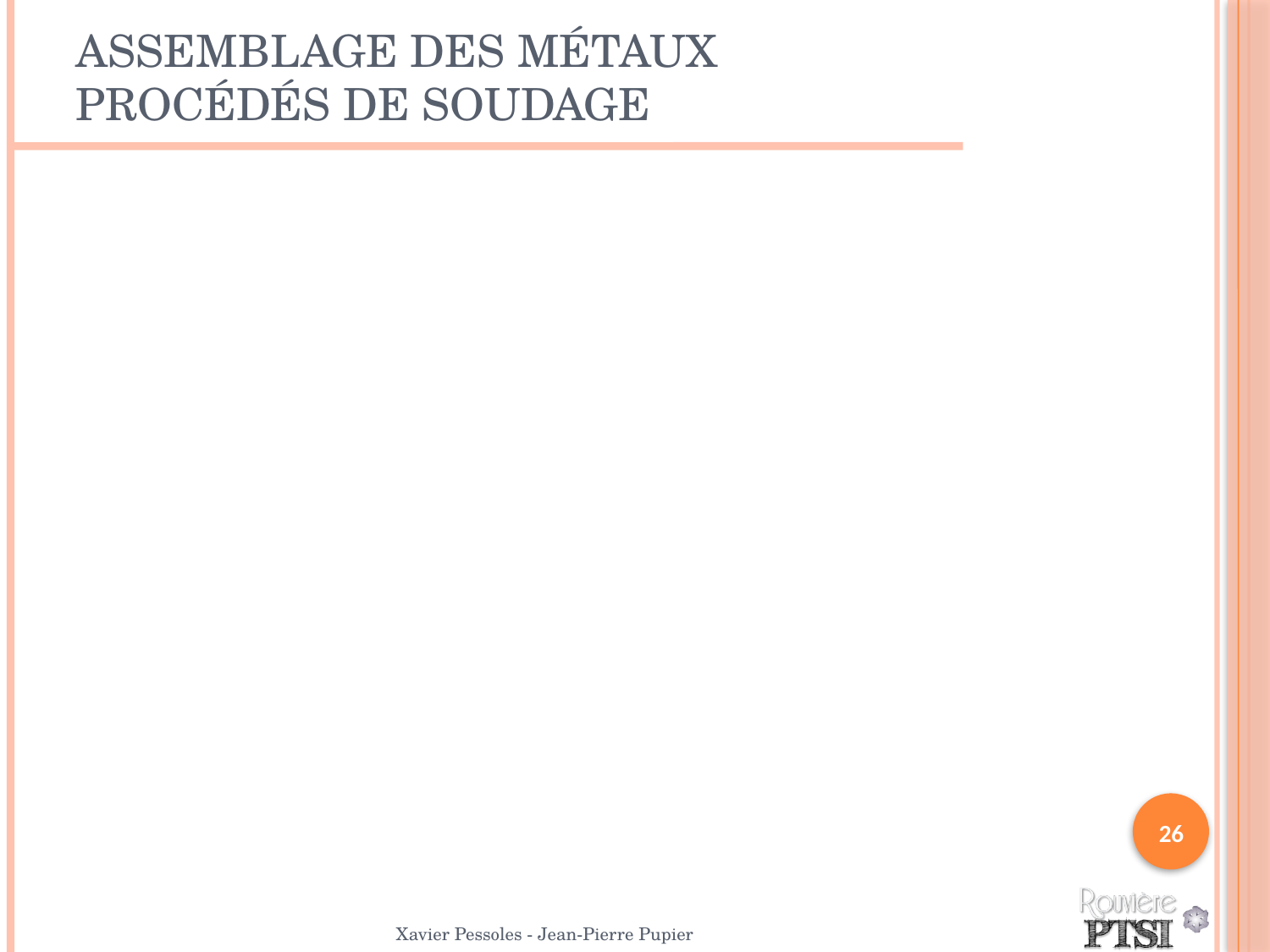

# Assemblage des métaux Procédés de soudage

26
Xavier Pessoles - Jean-Pierre Pupier